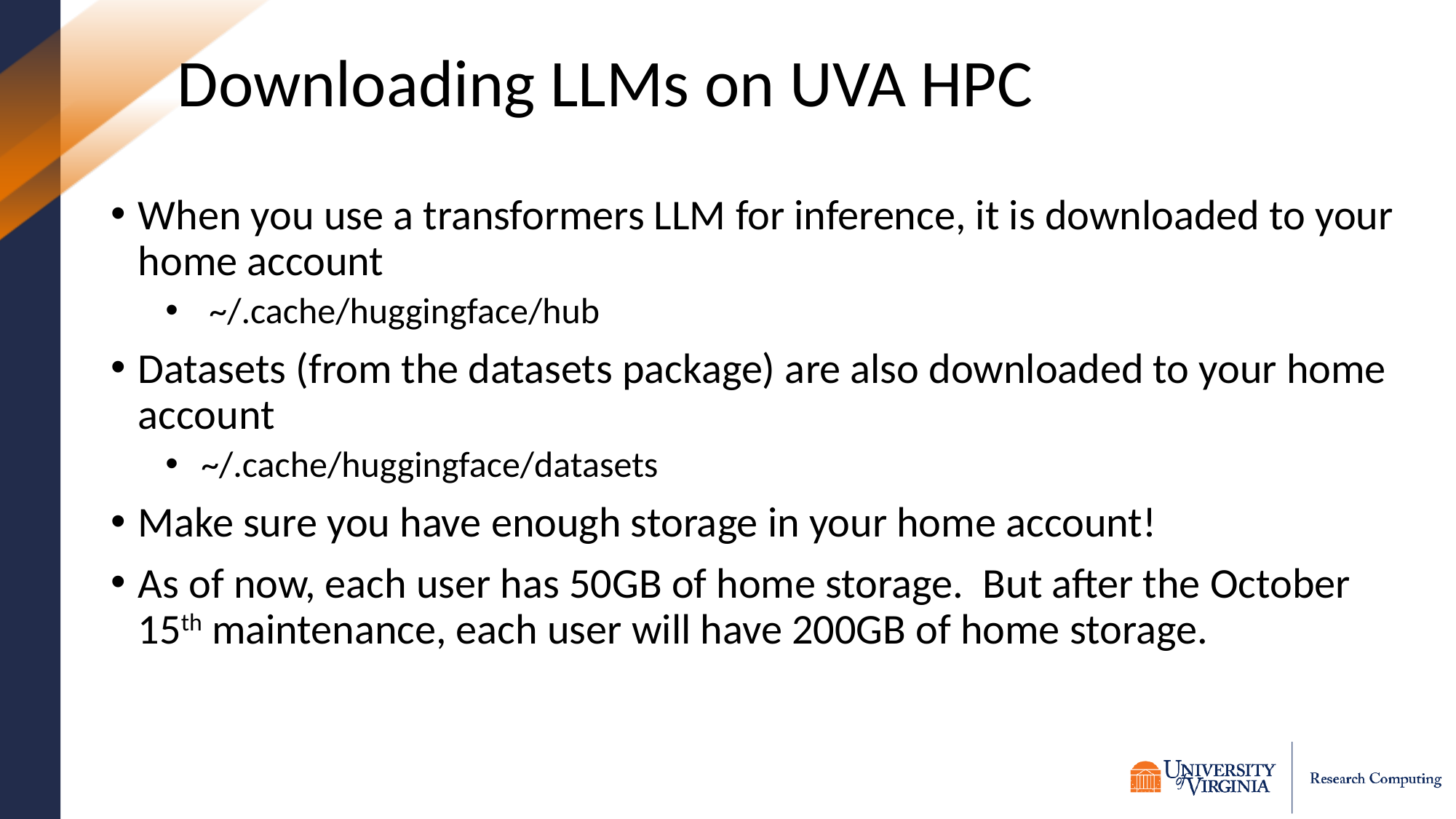

# Downloading LLMs on UVA HPC
When you use a transformers LLM for inference, it is downloaded to your home account
  ~/.cache/huggingface/hub
Datasets (from the datasets package) are also downloaded to your home account
 ~/.cache/huggingface/datasets
Make sure you have enough storage in your home account!
As of now, each user has 50GB of home storage.  But after the October 15th maintenance, each user will have 200GB of home storage.